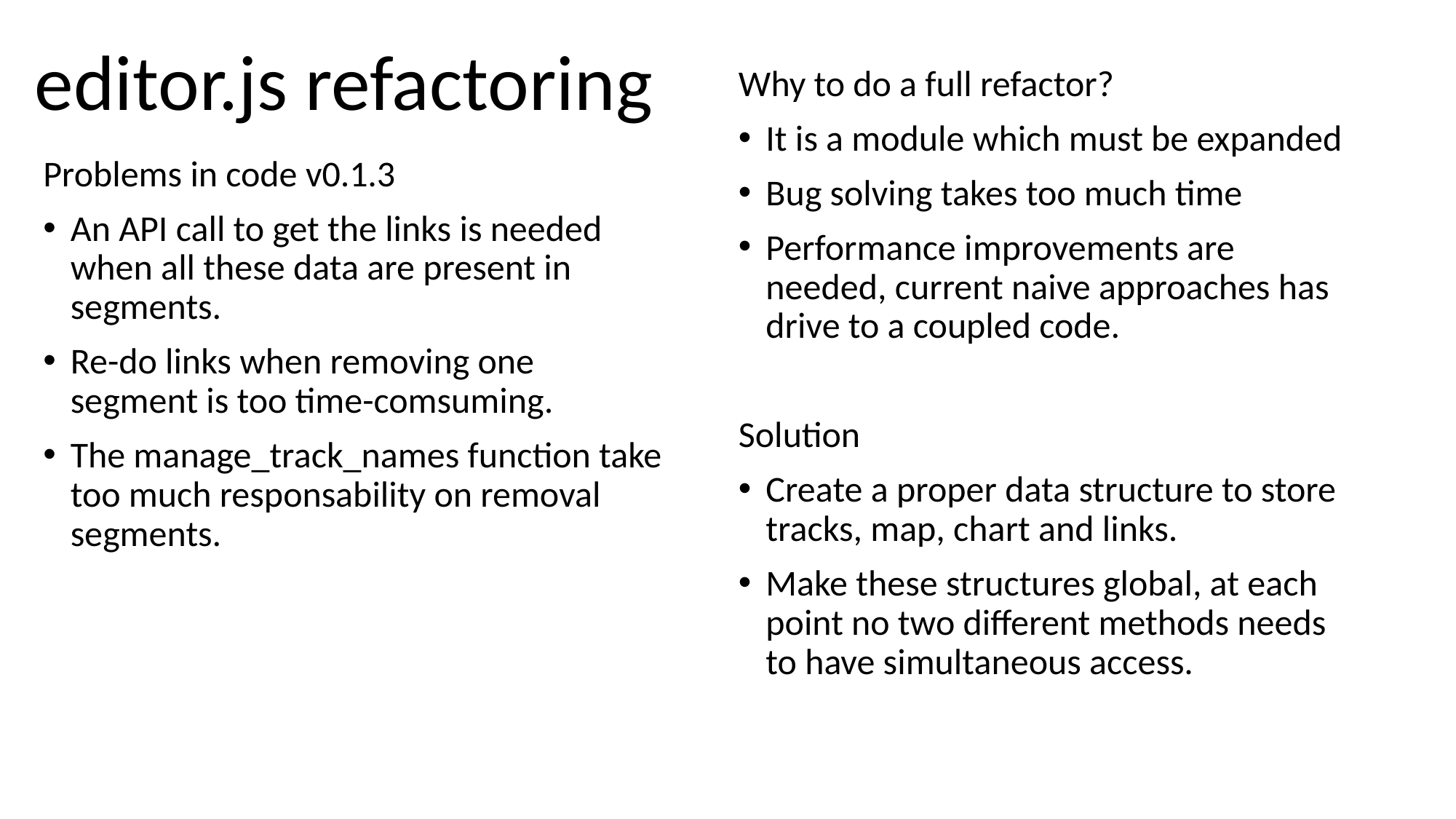

# editor.js refactoring
Why to do a full refactor?
It is a module which must be expanded
Bug solving takes too much time
Performance improvements are needed, current naive approaches has drive to a coupled code.

Solution
Create a proper data structure to store tracks, map, chart and links.
Make these structures global, at each point no two different methods needs to have simultaneous access.

Problems in code v0.1.3
An API call to get the links is needed when all these data are present in segments.
Re-do links when removing one segment is too time-comsuming.
The manage_track_names function take too much responsability on removal segments.